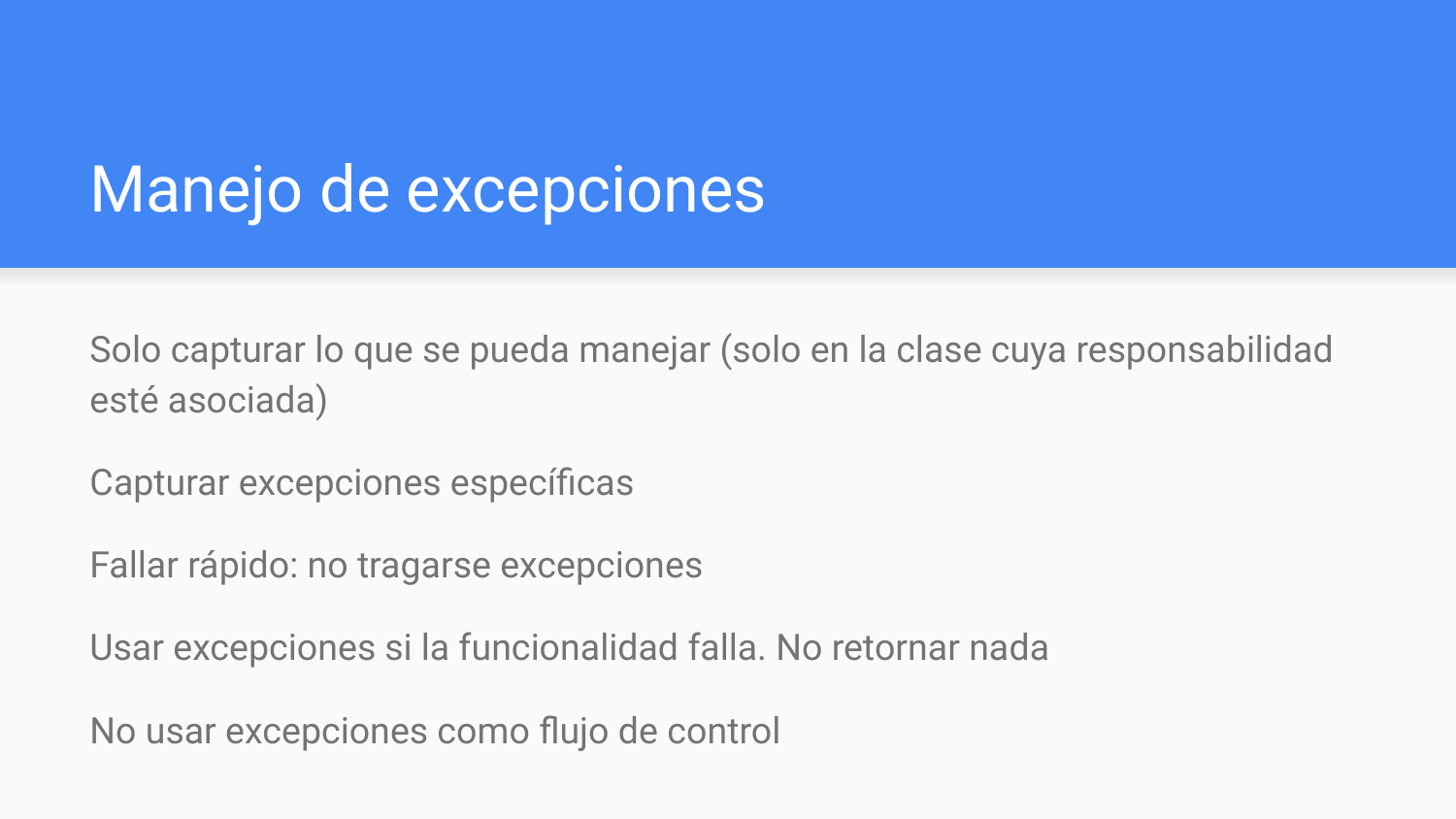

# Manejo de excepciones
Solo capturar lo que se pueda manejar (solo en la clase cuya responsabilidad esté asociada)
Capturar excepciones específicas
Fallar rápido: no tragarse excepciones
Usar excepciones si la funcionalidad falla. No retornar nada
No usar excepciones como flujo de control